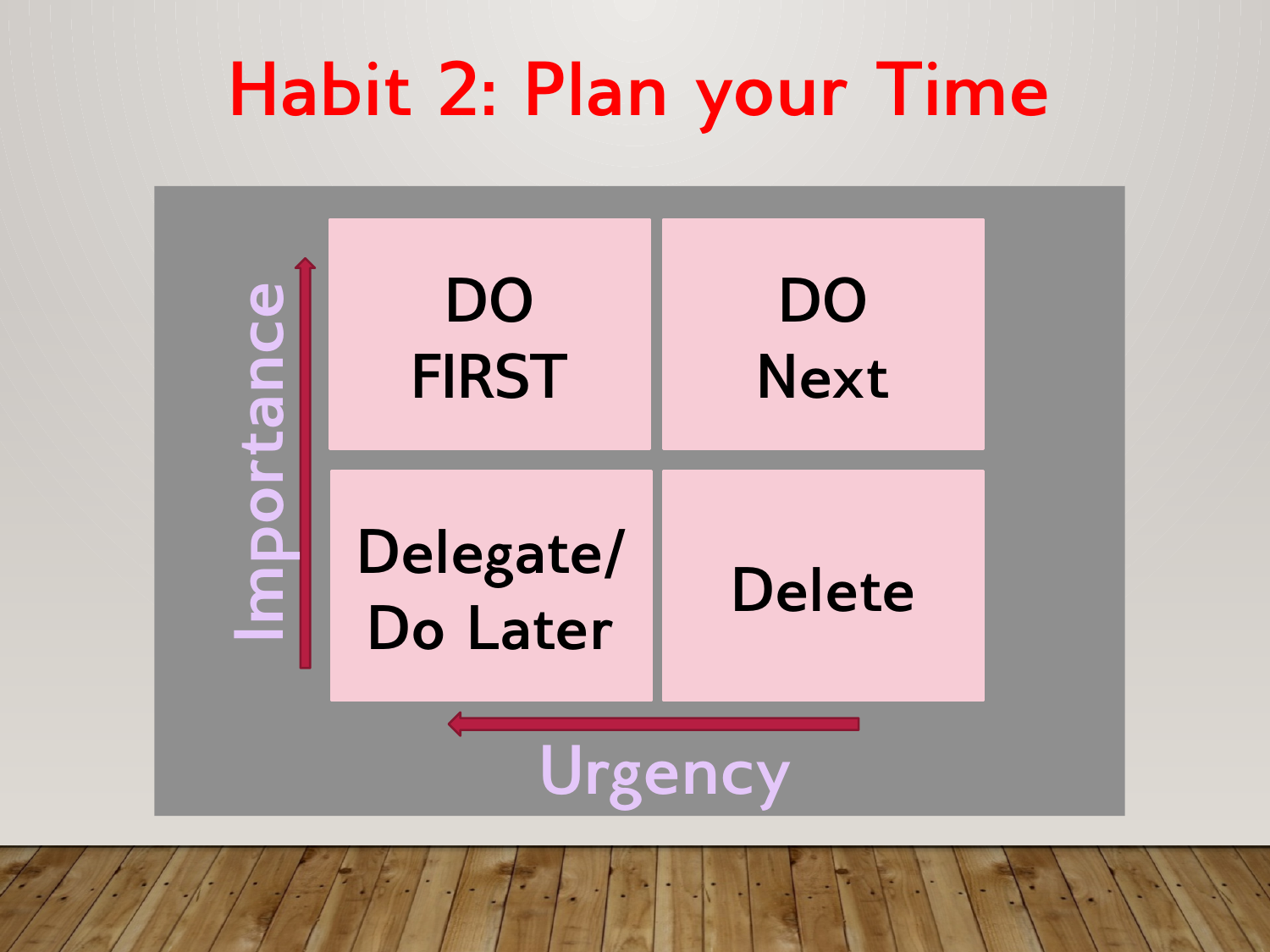

Habit 2: Plan your Time

DO
FIRST
DO
Next

Importance
Delegate/
Do Later
Delete

Urgency